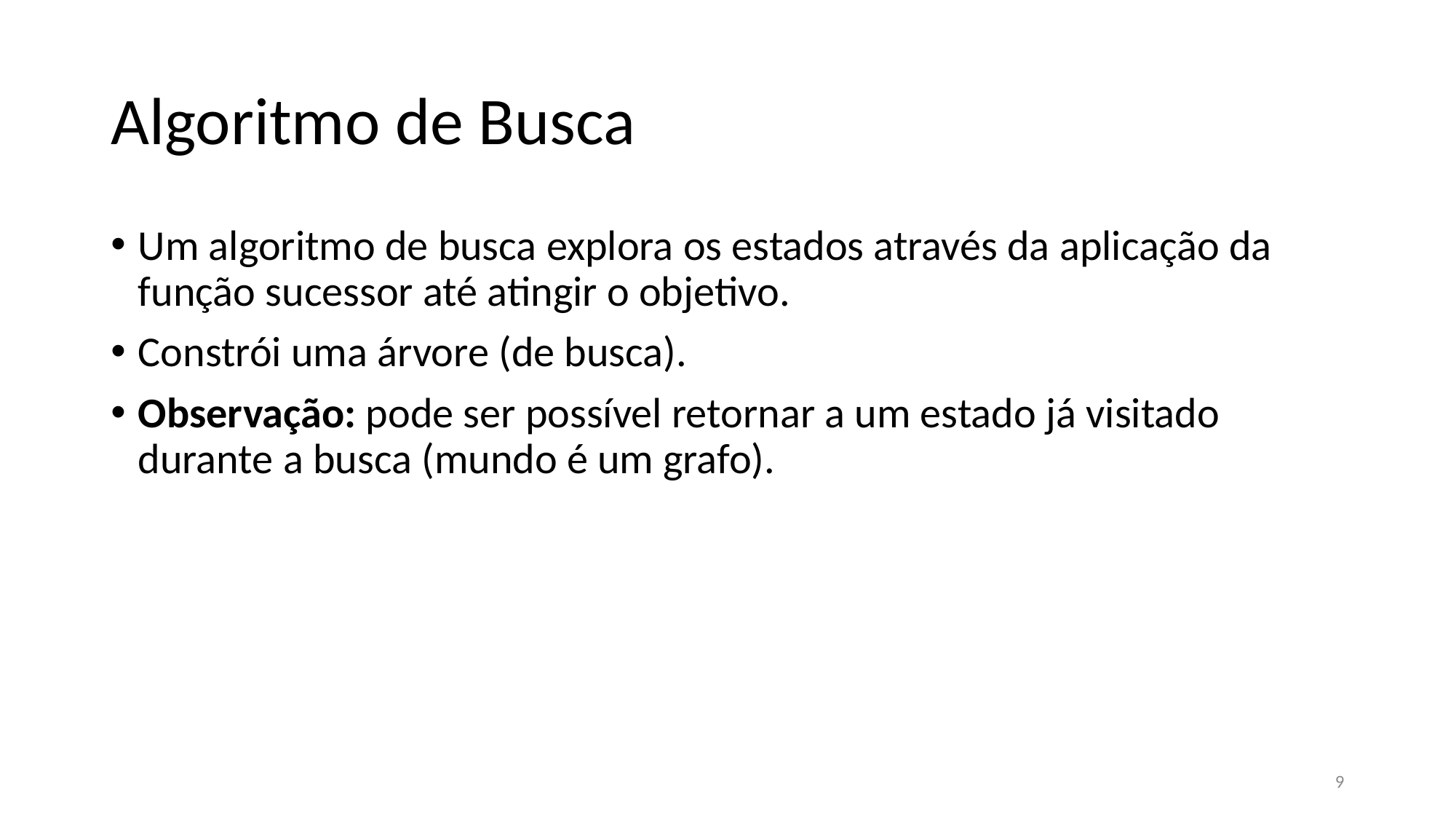

# Algoritmo de Busca
Um algoritmo de busca explora os estados através da aplicação da função sucessor até atingir o objetivo.
Constrói uma árvore (de busca).
Observação: pode ser possível retornar a um estado já visitado durante a busca (mundo é um grafo).
9